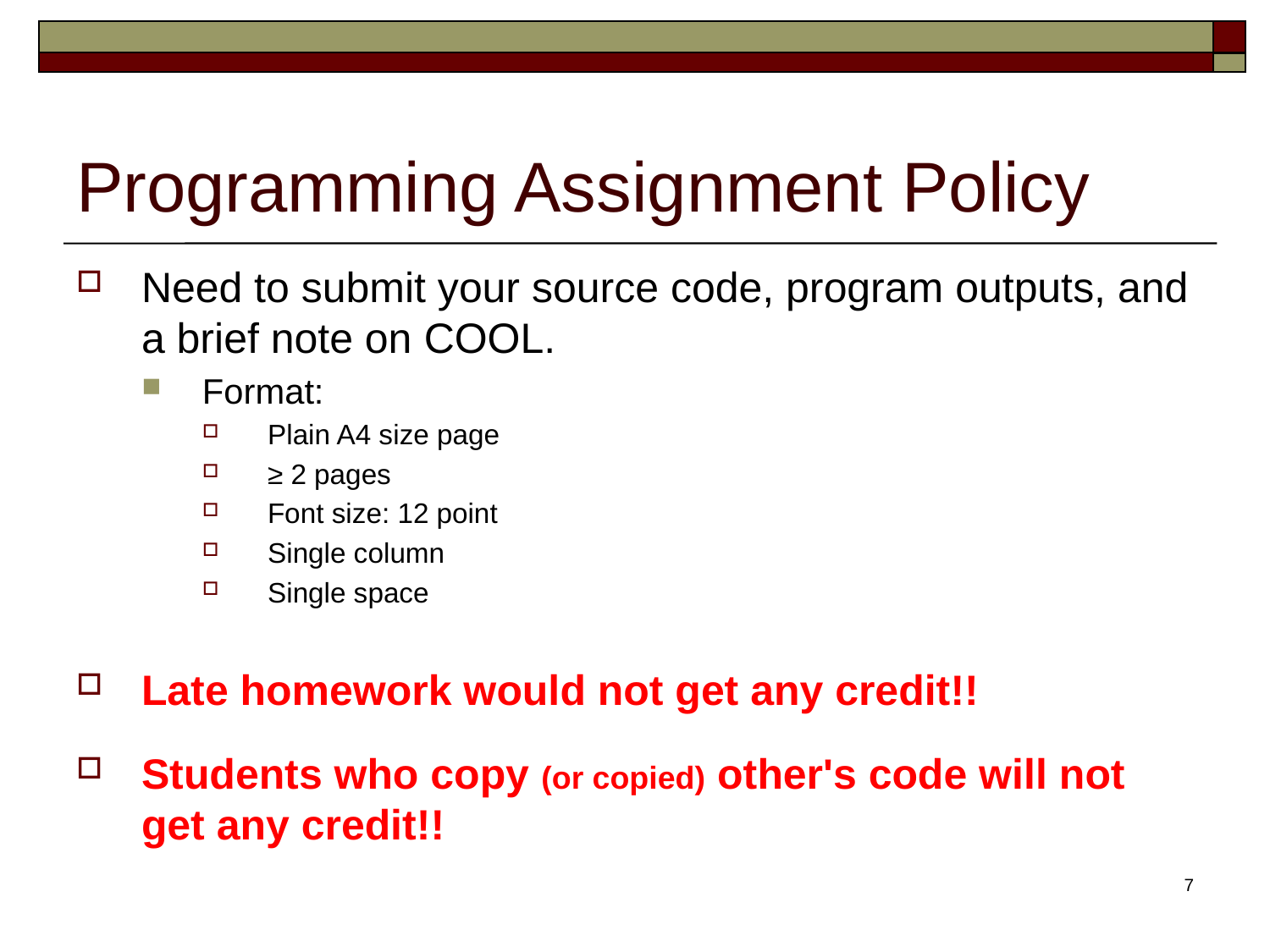

# Programming Assignment Policy
Need to submit your source code, program outputs, and a brief note on COOL.
Format:
Plain A4 size page
≥ 2 pages
Font size: 12 point
Single column
Single space

Late homework would not get any credit!!

Students who copy (or copied) other's code will not get any credit!!

7